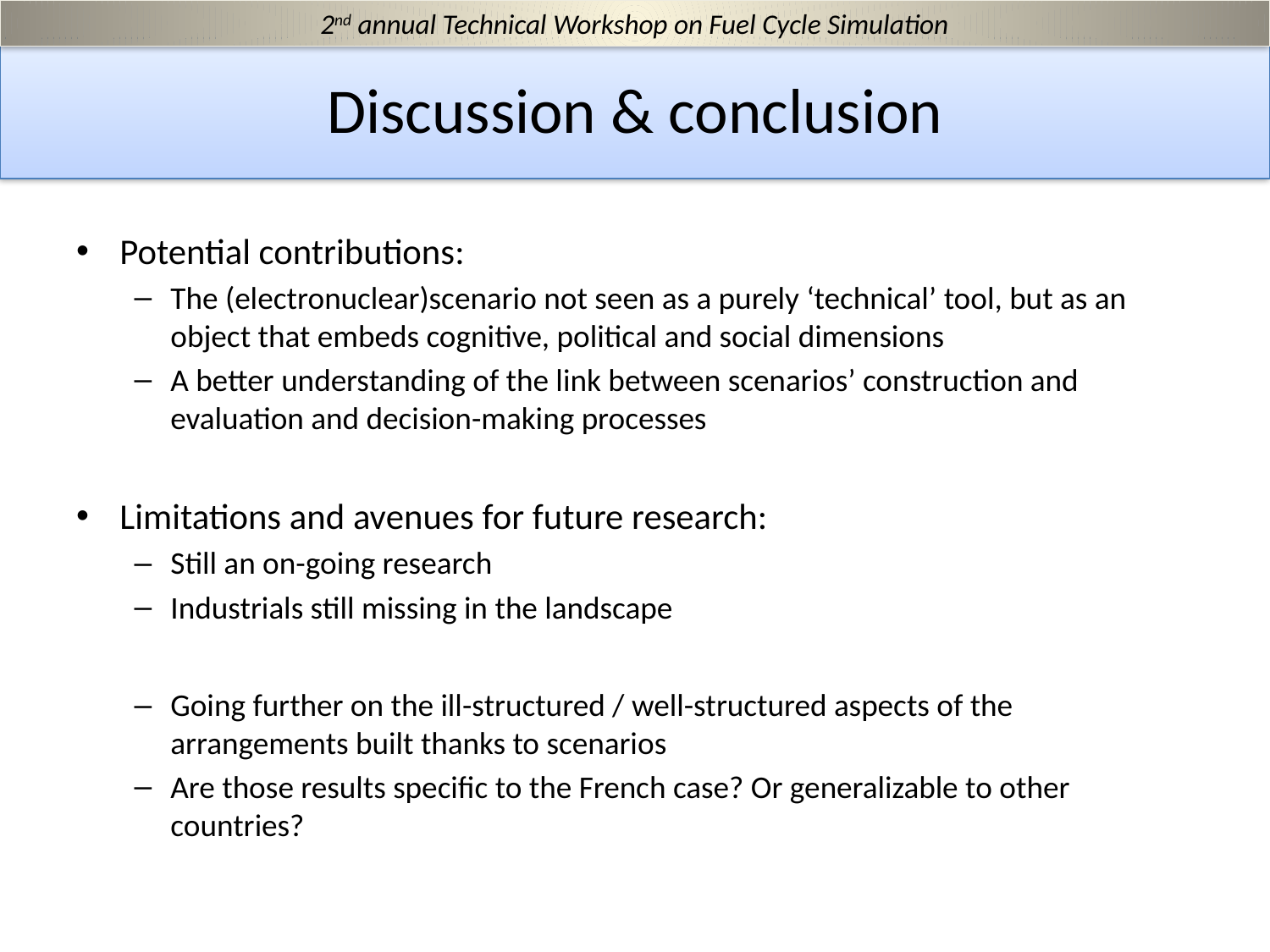

2nd annual Technical Workshop on Fuel Cycle Simulation
# Discussion & conclusion
Potential contributions:
The (electronuclear)scenario not seen as a purely ‘technical’ tool, but as an object that embeds cognitive, political and social dimensions
A better understanding of the link between scenarios’ construction and evaluation and decision-making processes

Limitations and avenues for future research:
Still an on-going research
Industrials still missing in the landscape

Going further on the ill-structured / well-structured aspects of the arrangements built thanks to scenarios
Are those results specific to the French case? Or generalizable to other countries?